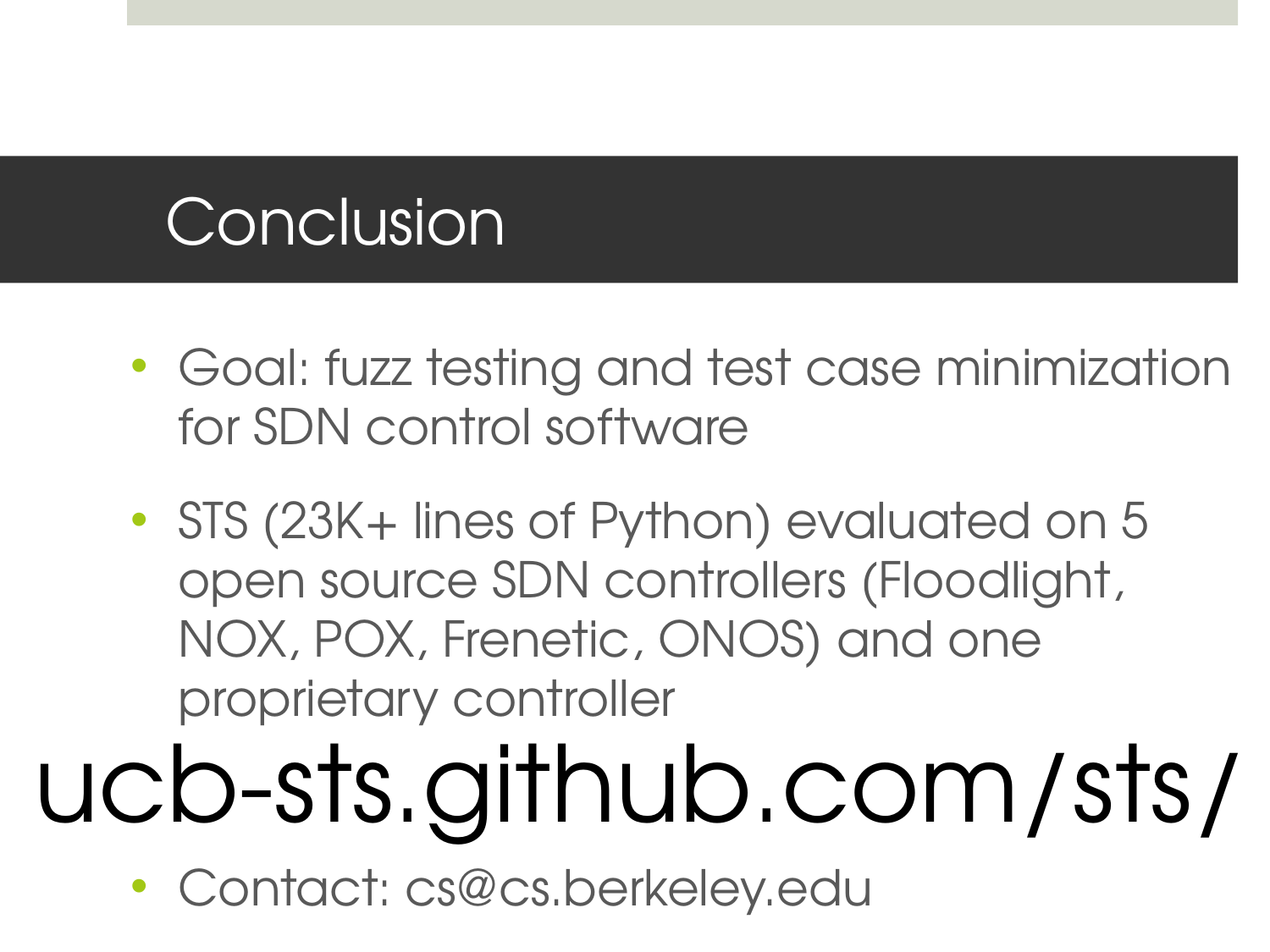

# Conclusion
Goal: fuzz testing and test case minimization for SDN control software
STS (23K+ lines of Python) evaluated on 5 open source SDN controllers (Floodlight, NOX, POX, Frenetic, ONOS) and one proprietary controller

Contact: cs@cs.berkeley.edu

ucb-sts.github.com/sts/